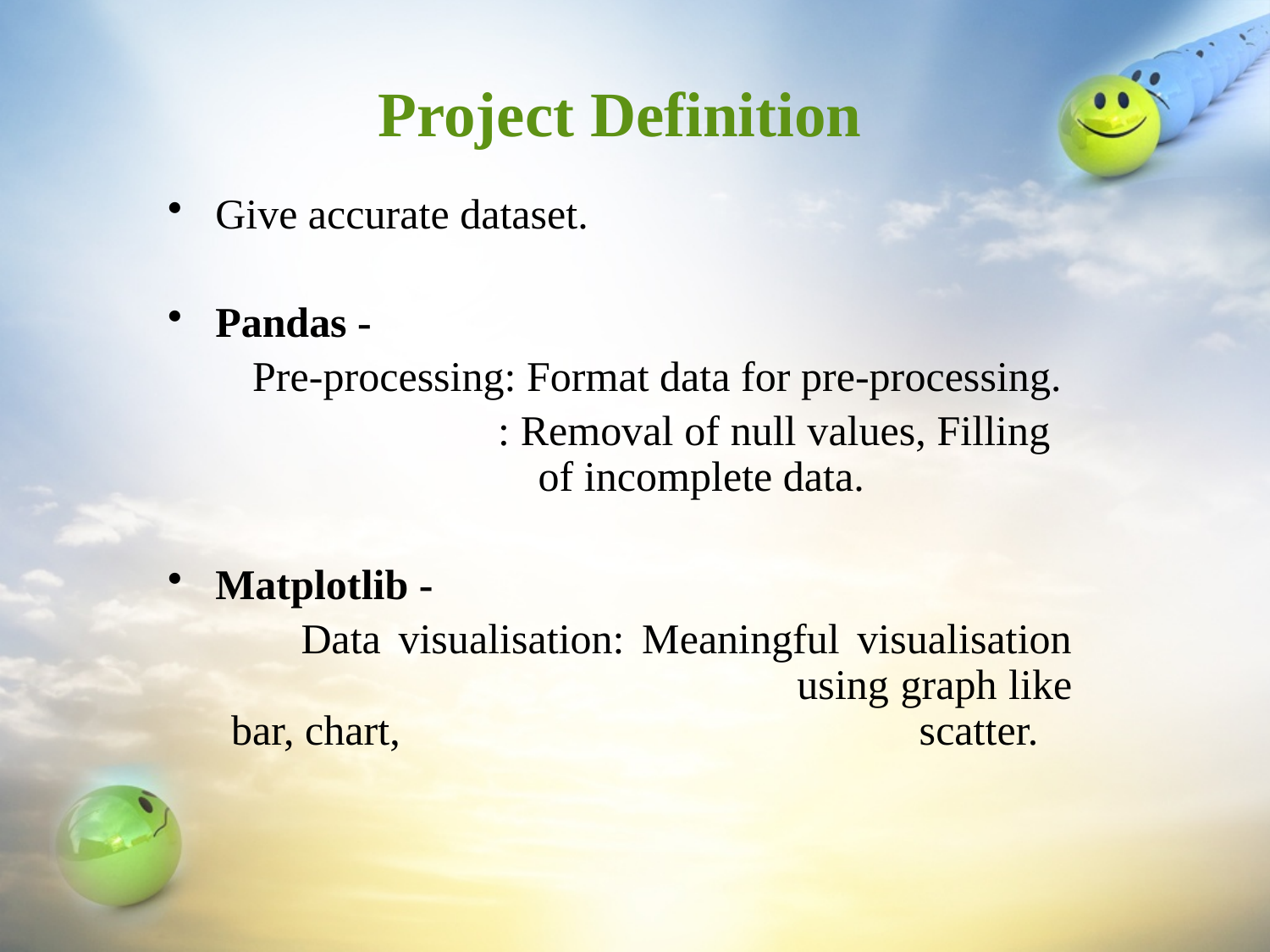

# Project Definition
Give accurate dataset.

Pandas -
        Pre-processing: Format data for pre-processing.
		       : Removal of null values, Filling   		           of incomplete data.

Matplotlib -
    Data visualisation: Meaningful visualisation 				     using graph like bar, chart,			                 scatter.